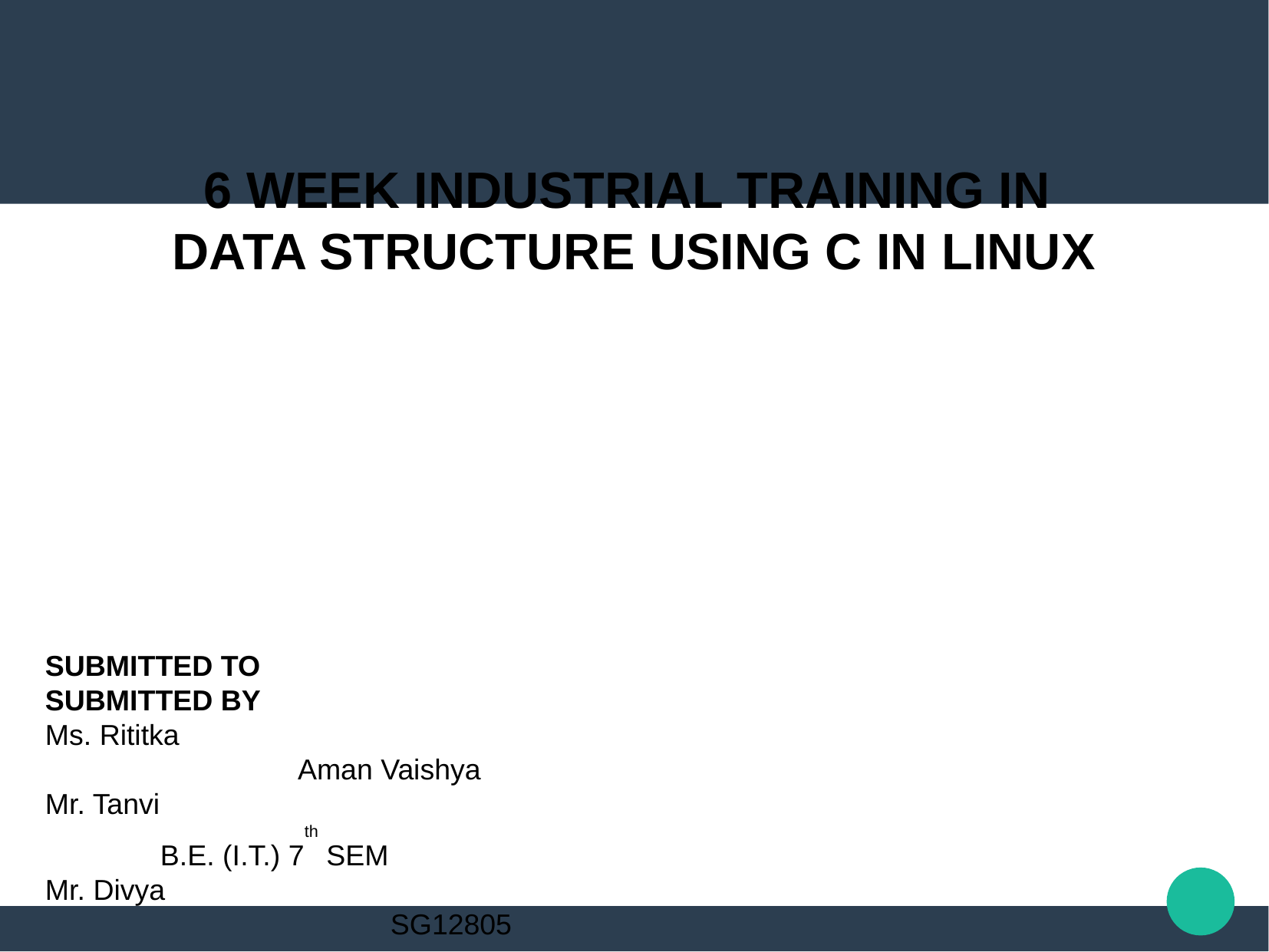

6 WEEK INDUSTRIAL TRAINING IN
DATA STRUCTURE USING C IN LINUX

SUBMITTED TO									SUBMITTED BY
Ms. Rititka											   Aman Vaishya
Mr. Tanvi											B.E. (I.T.) 7th SEM
Mr. Divya												SG12805